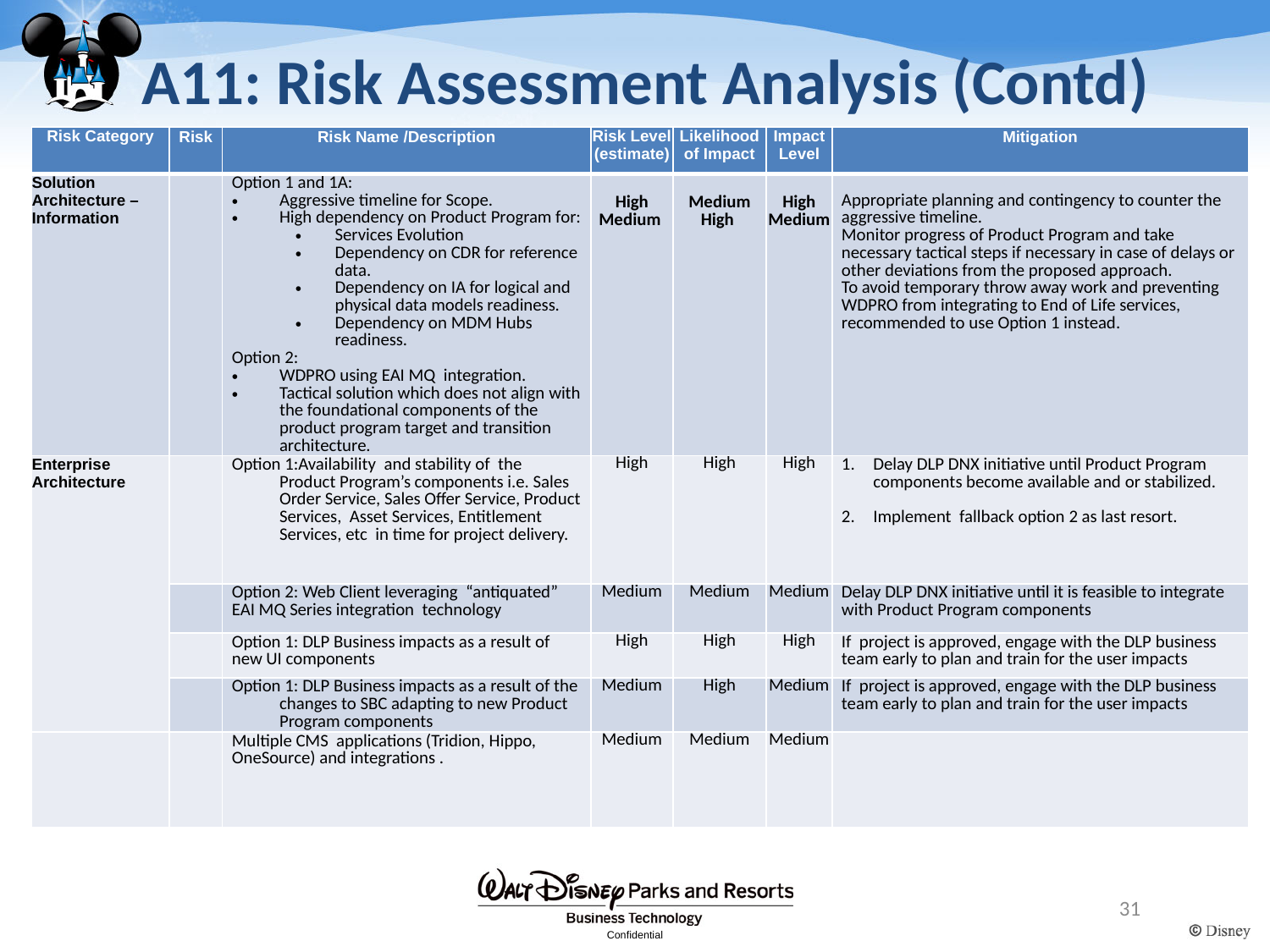

# A11: Risk Assessment Analysis (Contd)
| Risk Category | Risk | Risk Name /Description | Risk Level (estimate) | Likelihood of Impact | Impact Level | Mitigation |
| --- | --- | --- | --- | --- | --- | --- |
| Solution Architecture – Information |  | Option 1 and 1A: Aggressive timeline for Scope. High dependency on Product Program for: Services Evolution Dependency on CDR for reference data. Dependency on IA for logical and physical data models readiness. Dependency on MDM Hubs readiness. Option 2: WDPRO using EAI MQ integration. Tactical solution which does not align with the foundational components of the product program target and transition architecture. | High Medium | Medium High | High Medium | Appropriate planning and contingency to counter the aggressive timeline. Monitor progress of Product Program and take necessary tactical steps if necessary in case of delays or other deviations from the proposed approach. To avoid temporary throw away work and preventing WDPRO from integrating to End of Life services, recommended to use Option 1 instead. |
| Enterprise Architecture |  | Option 1:Availability and stability of the Product Program’s components i.e. Sales Order Service, Sales Offer Service, Product Services, Asset Services, Entitlement Services, etc in time for project delivery. | High | High | High | Delay DLP DNX initiative until Product Program components become available and or stabilized. Implement fallback option 2 as last resort. |
|  |  | Option 2: Web Client leveraging “antiquated” EAI MQ Series integration technology | Medium | Medium | Medium | Delay DLP DNX initiative until it is feasible to integrate with Product Program components |
|  |  | Option 1: DLP Business impacts as a result of new UI components | High | High | High | If project is approved, engage with the DLP business team early to plan and train for the user impacts |
|  |  | Option 1: DLP Business impacts as a result of the changes to SBC adapting to new Product Program components | Medium | High | Medium | If project is approved, engage with the DLP business team early to plan and train for the user impacts |
|  |  | Multiple CMS applications (Tridion, Hippo, OneSource) and integrations . | Medium | Medium | Medium |  |

31